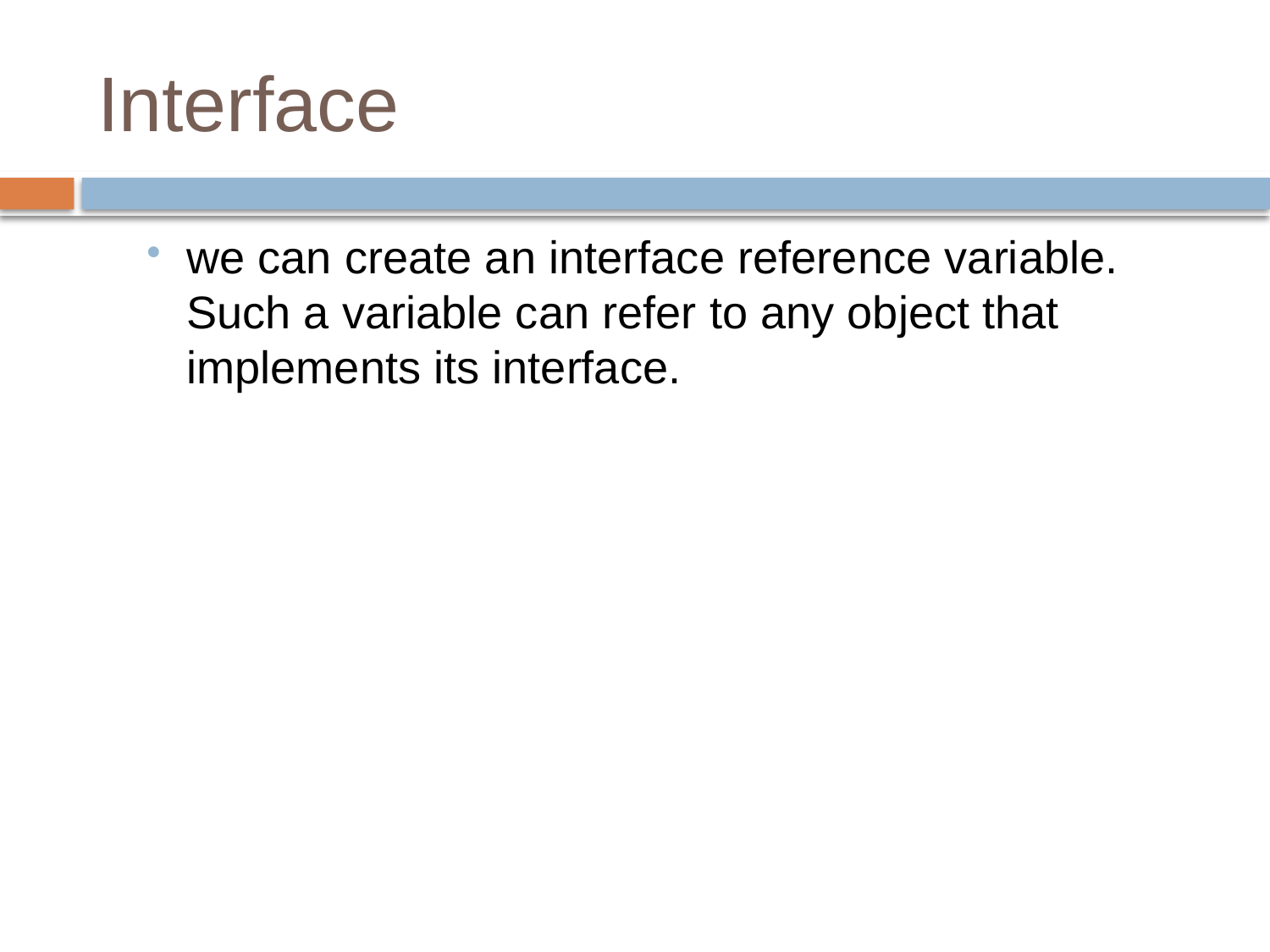

# Interface
we can create an interface reference variable. Such a variable can refer to any object that implements its interface.